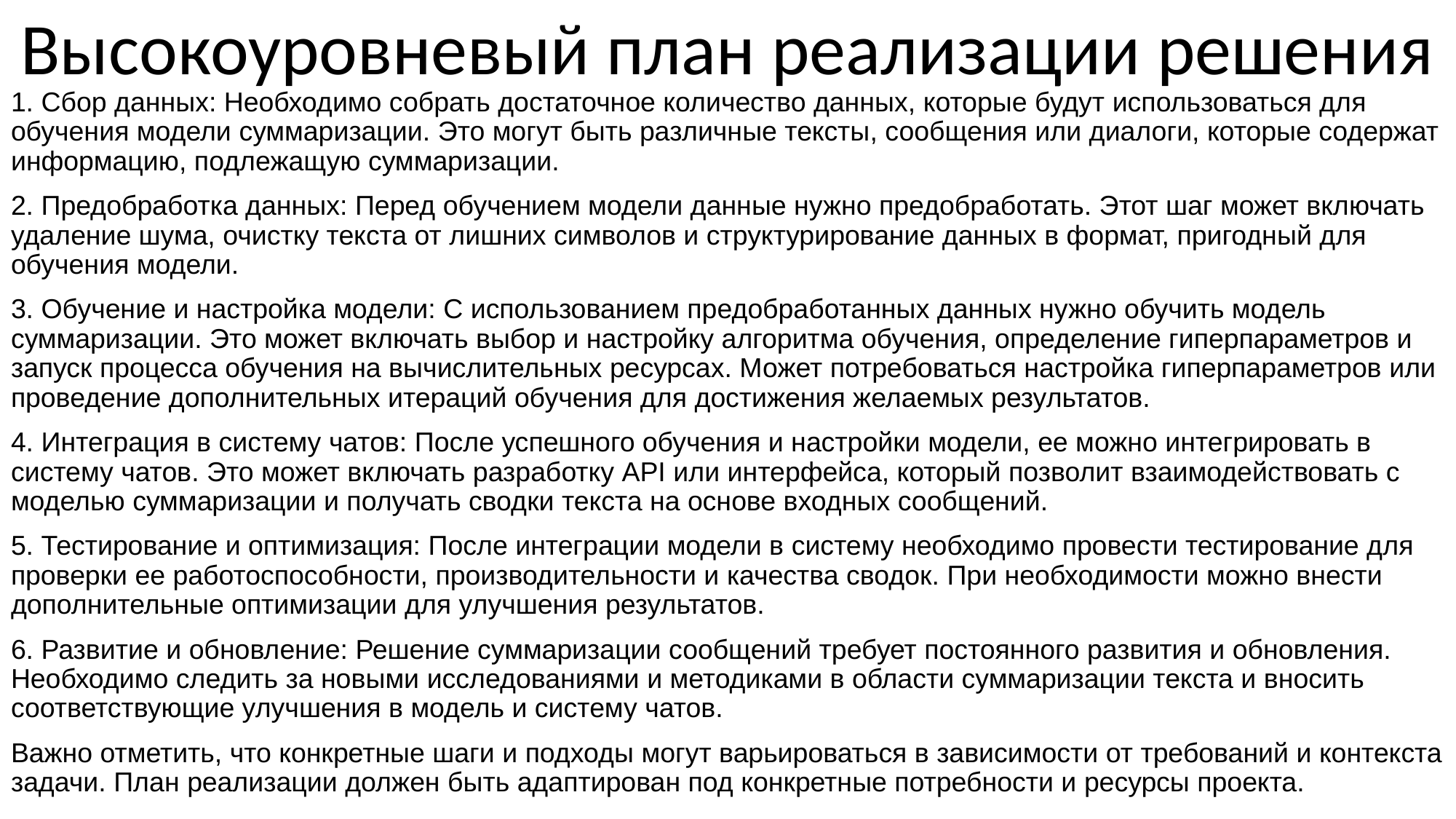

# Высокоуровневый план реализации решения
1. Сбор данных: Необходимо собрать достаточное количество данных, которые будут использоваться для обучения модели суммаризации. Это могут быть различные тексты, сообщения или диалоги, которые содержат информацию, подлежащую суммаризации.
2. Предобработка данных: Перед обучением модели данные нужно предобработать. Этот шаг может включать удаление шума, очистку текста от лишних символов и структурирование данных в формат, пригодный для обучения модели.
3. Обучение и настройка модели: С использованием предобработанных данных нужно обучить модель суммаризации. Это может включать выбор и настройку алгоритма обучения, определение гиперпараметров и запуск процесса обучения на вычислительных ресурсах. Может потребоваться настройка гиперпараметров или проведение дополнительных итераций обучения для достижения желаемых результатов.
4. Интеграция в систему чатов: После успешного обучения и настройки модели, ее можно интегрировать в систему чатов. Это может включать разработку API или интерфейса, который позволит взаимодействовать с моделью суммаризации и получать сводки текста на основе входных сообщений.
5. Тестирование и оптимизация: После интеграции модели в систему необходимо провести тестирование для проверки ее работоспособности, производительности и качества сводок. При необходимости можно внести дополнительные оптимизации для улучшения результатов.
6. Развитие и обновление: Решение суммаризации сообщений требует постоянного развития и обновления. Необходимо следить за новыми исследованиями и методиками в области суммаризации текста и вносить соответствующие улучшения в модель и систему чатов.
Важно отметить, что конкретные шаги и подходы могут варьироваться в зависимости от требований и контекста задачи. План реализации должен быть адаптирован под конкретные потребности и ресурсы проекта.